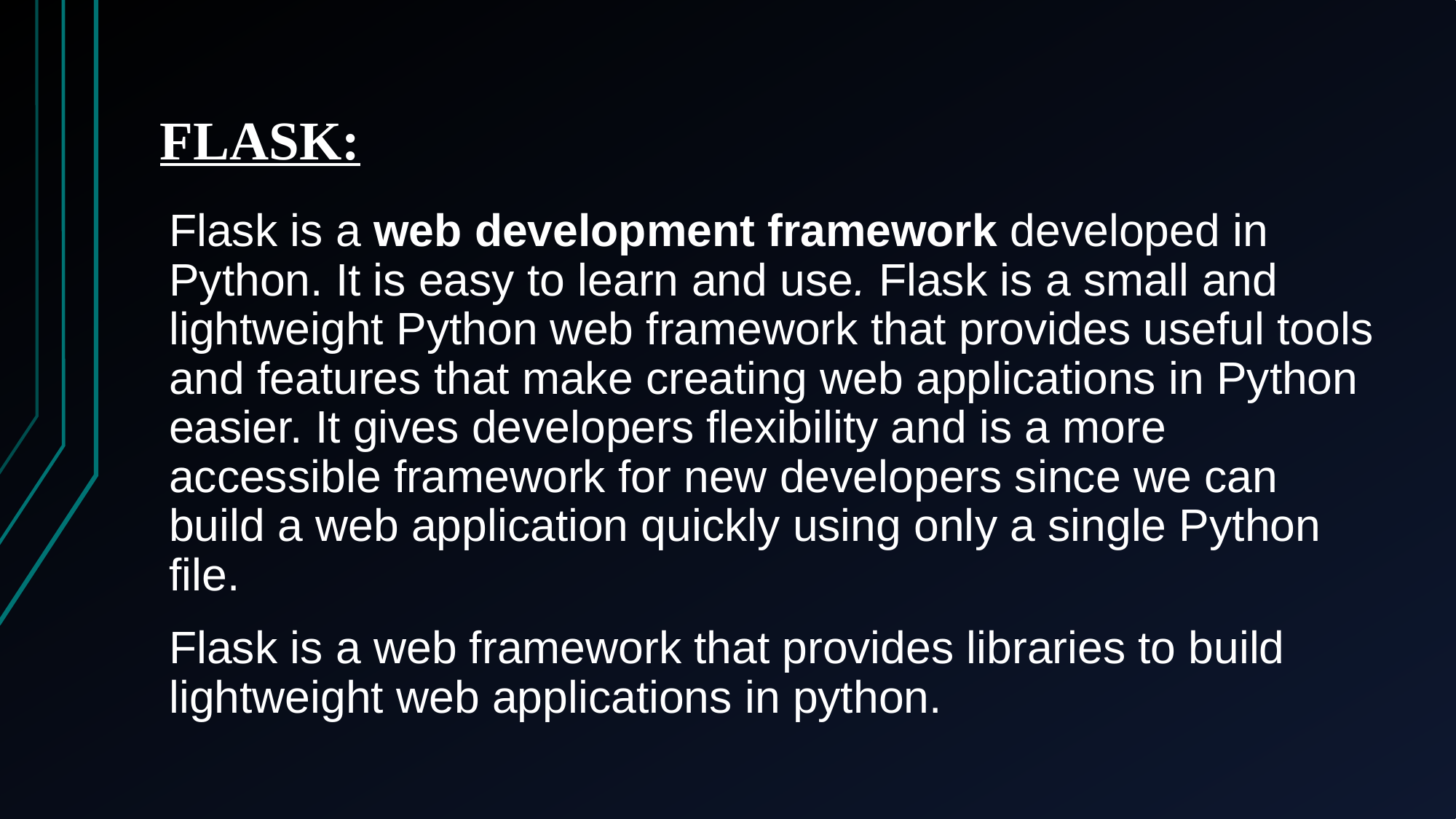

# FLASK:
Flask is a web development framework developed in Python. It is easy to learn and use. Flask is a small and lightweight Python web framework that provides useful tools and features that make creating web applications in Python easier. It gives developers flexibility and is a more accessible framework for new developers since we can build a web application quickly using only a single Python file.
Flask is a web framework that provides libraries to build lightweight web applications in python.